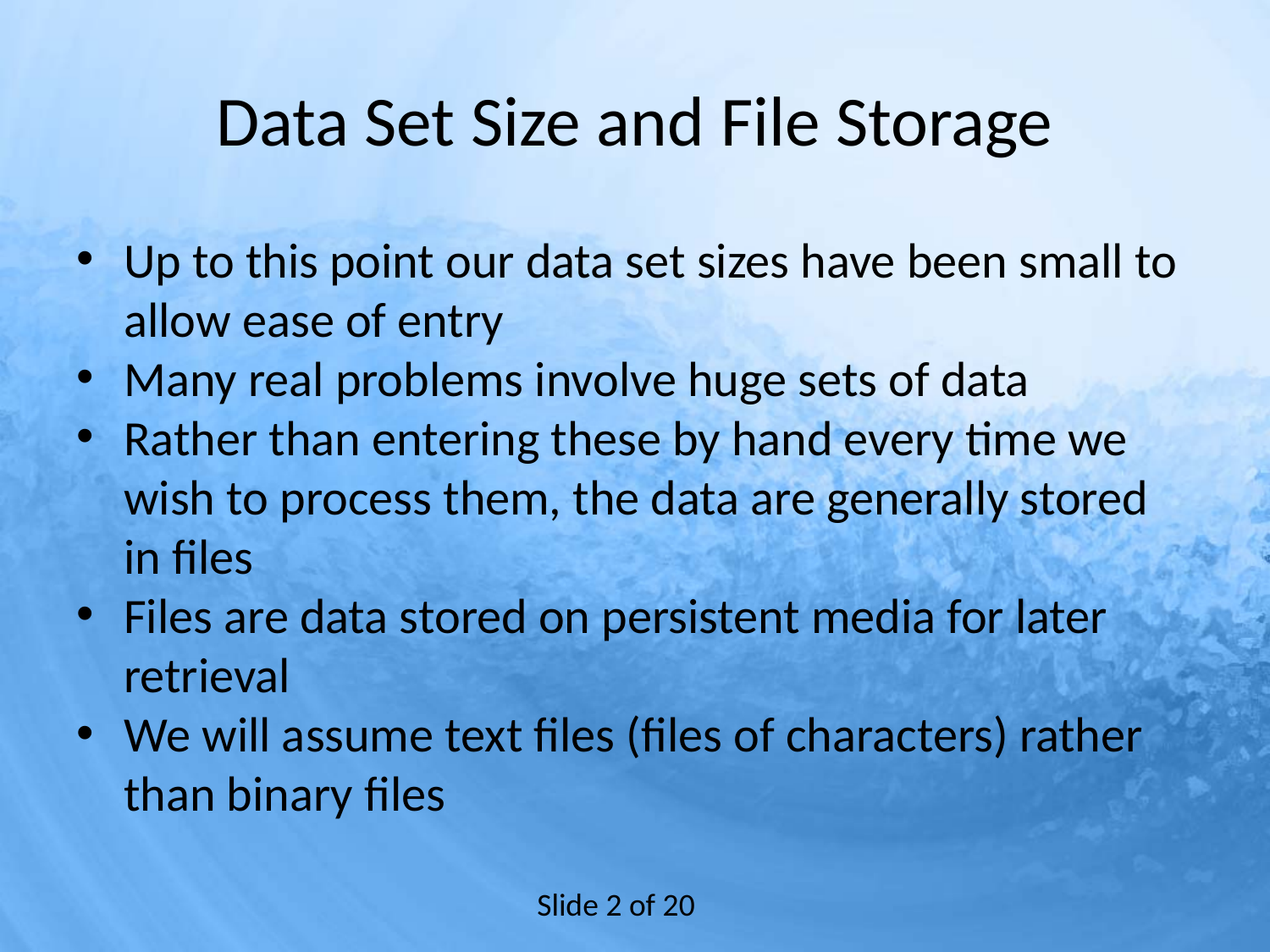

# Data Set Size and File Storage
Up to this point our data set sizes have been small to allow ease of entry
Many real problems involve huge sets of data
Rather than entering these by hand every time we wish to process them, the data are generally stored in files
Files are data stored on persistent media for later retrieval
We will assume text files (files of characters) rather than binary files